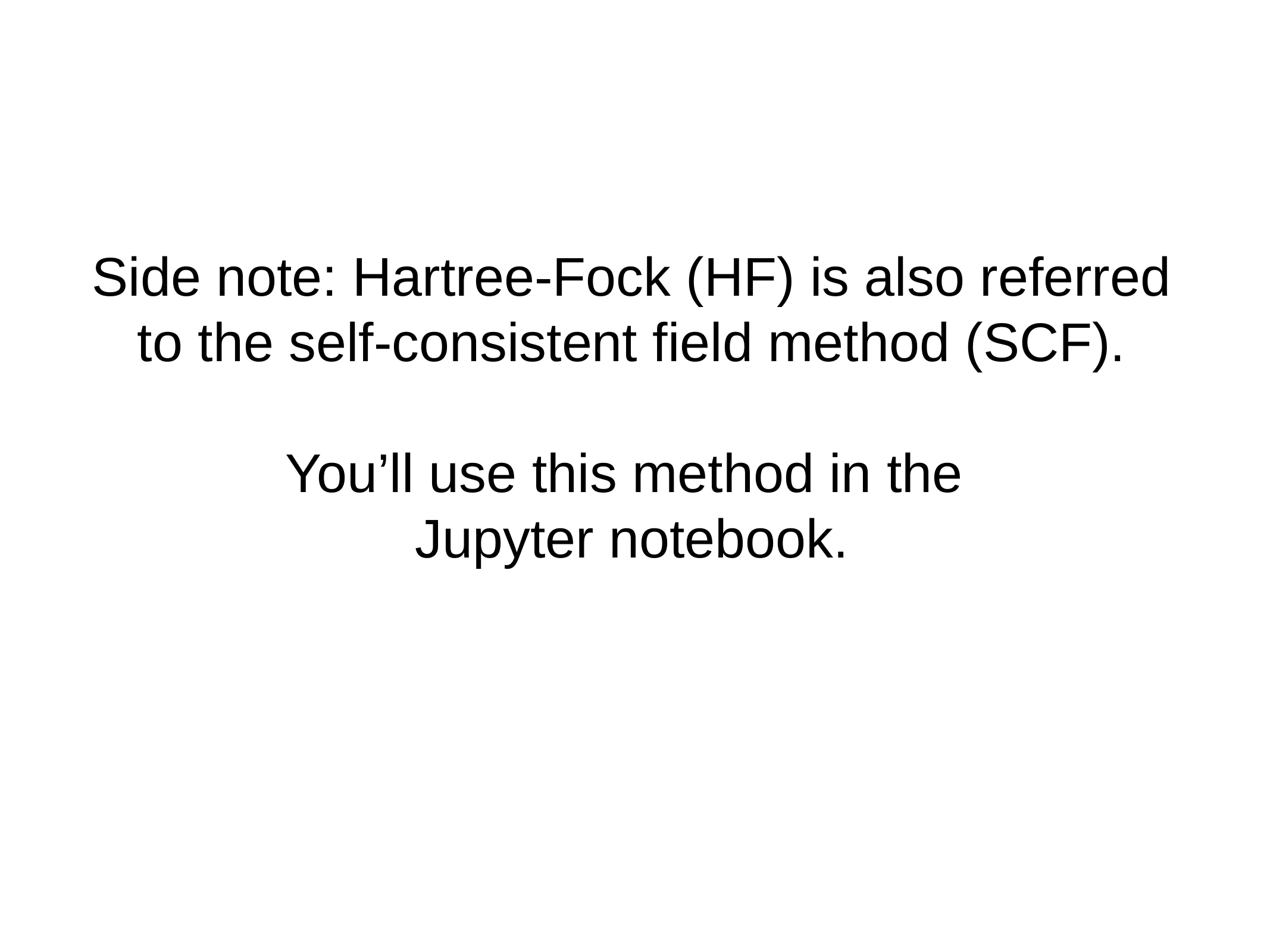

Side note: Hartree-Fock (HF) is also referred to the self-consistent field method (SCF).
You’ll use this method in the
Jupyter notebook.